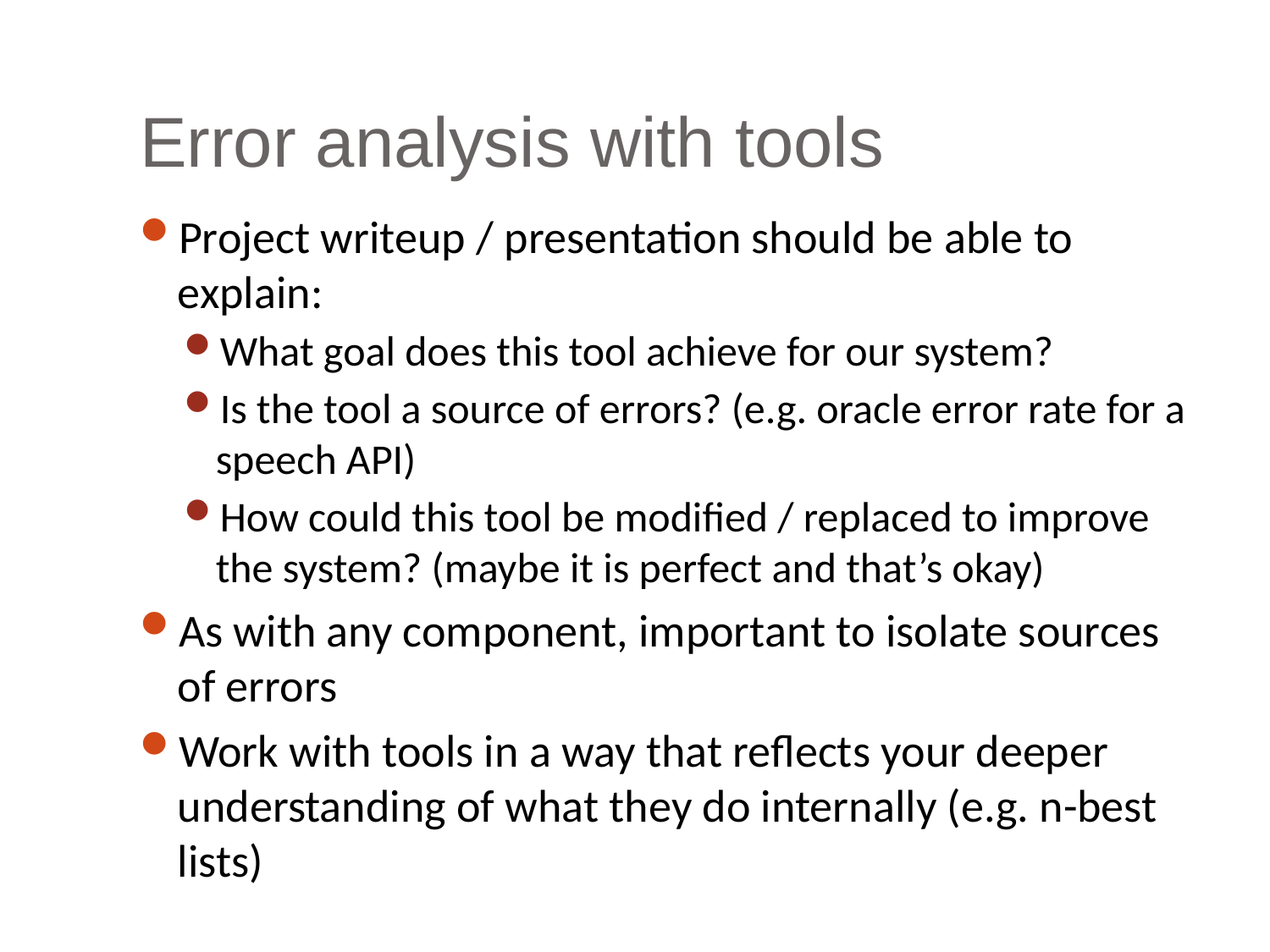

# Error analysis with tools
Project writeup / presentation should be able to explain:
What goal does this tool achieve for our system?
Is the tool a source of errors? (e.g. oracle error rate for a speech API)
How could this tool be modified / replaced to improve the system? (maybe it is perfect and that’s okay)
As with any component, important to isolate sources of errors
Work with tools in a way that reflects your deeper understanding of what they do internally (e.g. n-best lists)